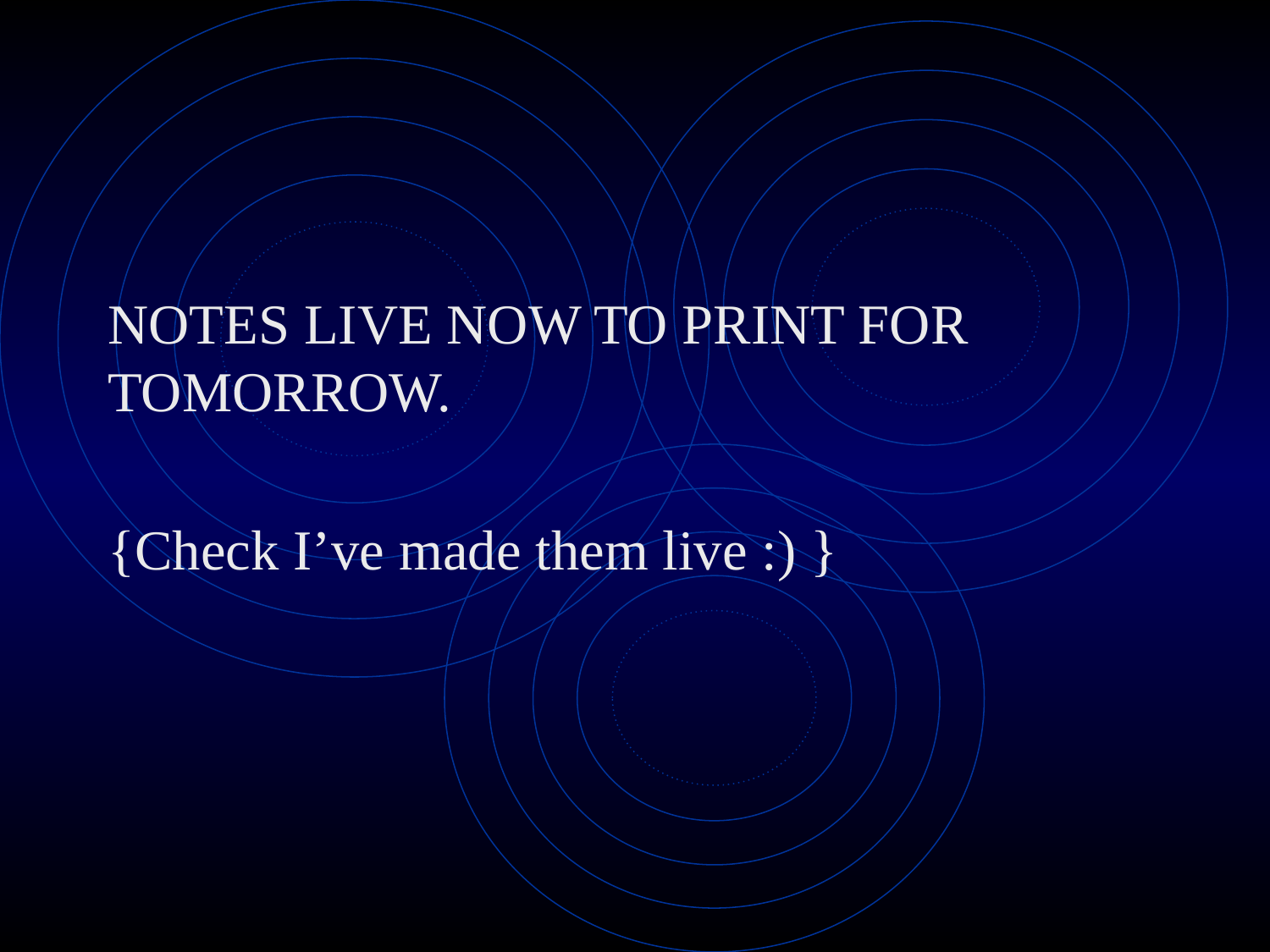

#
NOTES LIVE NOW TO PRINT FOR TOMORROW.

{Check I’ve made them live :) }